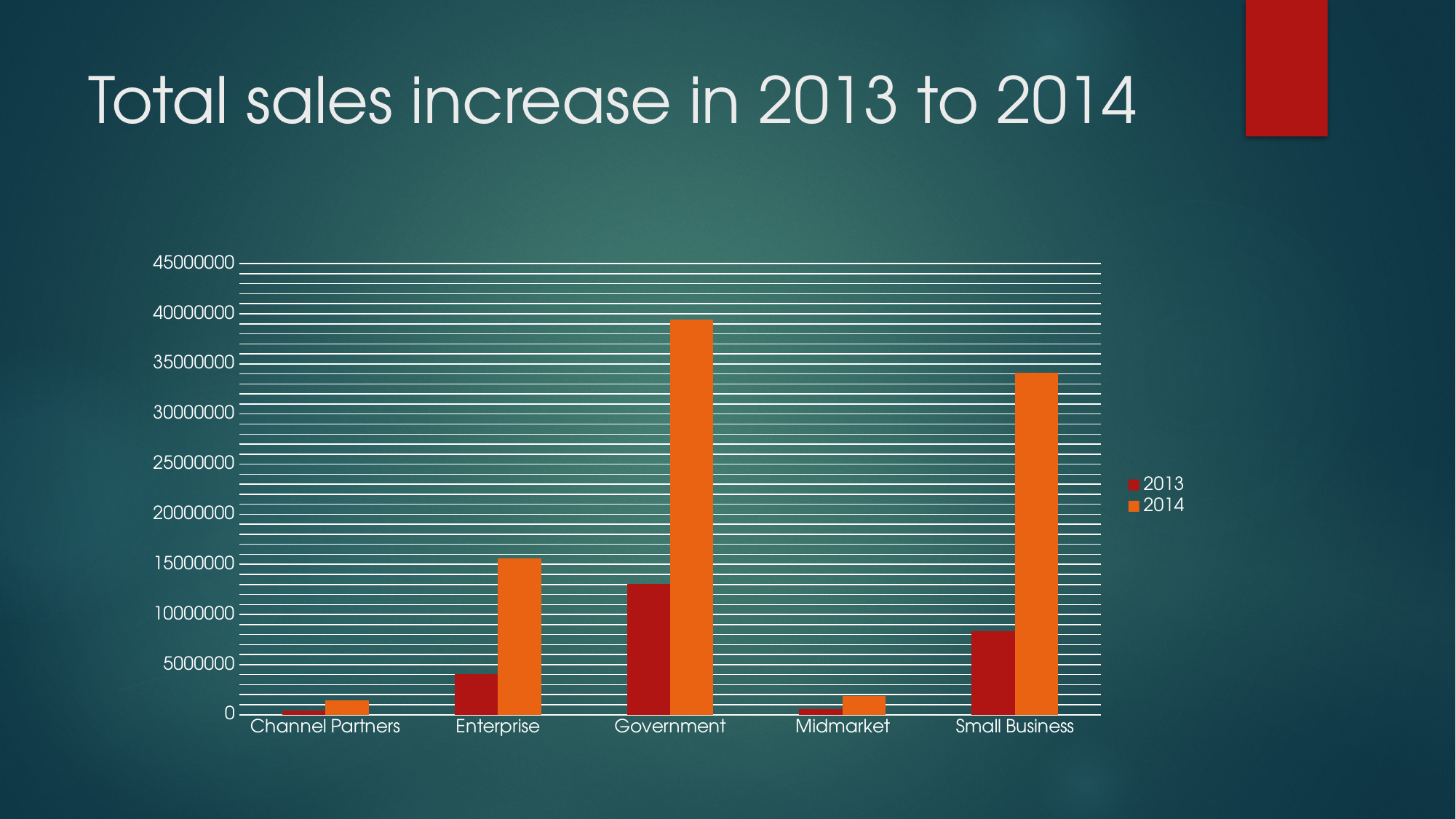

# Total sales increase in 2013 to 2014

### Chart

| Category | 2013 | 2014 |
|---|---|---|
| Channel Partners | 398090.27999999997 | 1402503.3599999996 |
| Enterprise | 4049562.5 | 15562131.875 |
| Government | 13085685.280000003 | 39418575.39000003 |
| Midmarket | 546243.45 | 1835639.625 |
| Small Business | 8335674.0 | 34092244.5 |